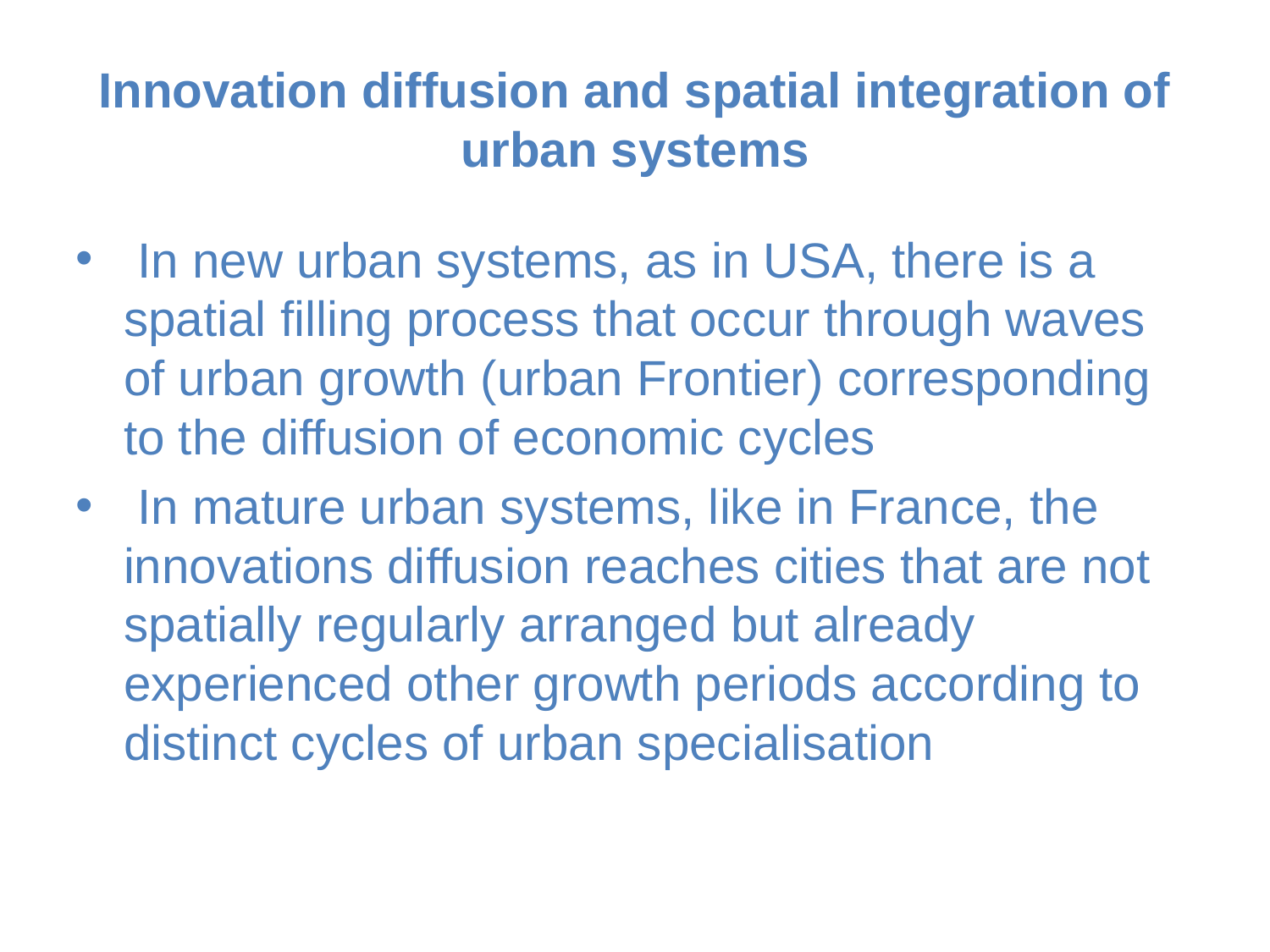

Innovation diffusion and spatial integration of urban systems
 In new urban systems, as in USA, there is a spatial filling process that occur through waves of urban growth (urban Frontier) corresponding to the diffusion of economic cycles
 In mature urban systems, like in France, the innovations diffusion reaches cities that are not spatially regularly arranged but already experienced other growth periods according to distinct cycles of urban specialisation